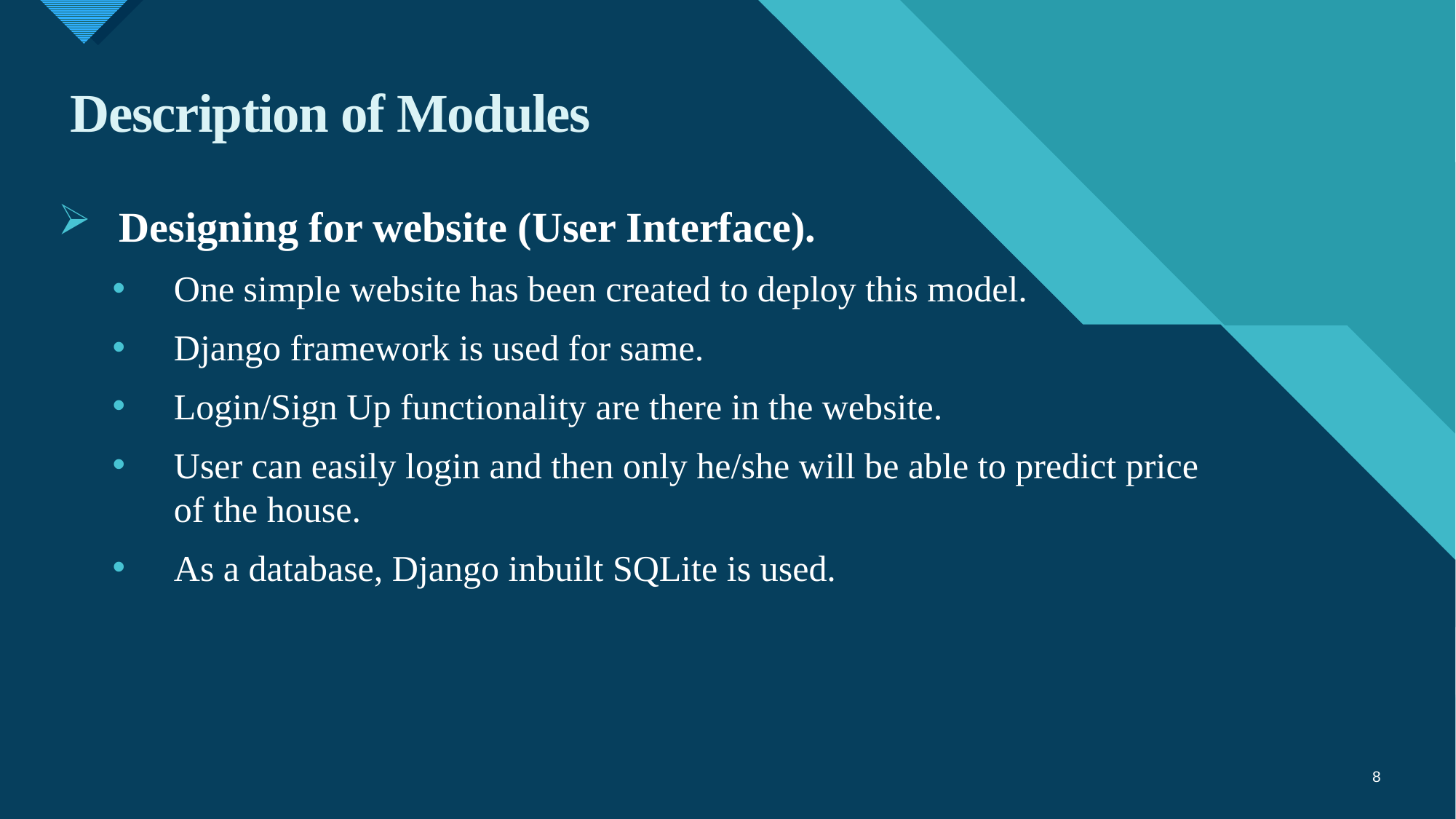

# Description of Modules
Designing for website (User Interface).
One simple website has been created to deploy this model.
Django framework is used for same.
Login/Sign Up functionality are there in the website.
User can easily login and then only he/she will be able to predict price of the house.
As a database, Django inbuilt SQLite is used.

8